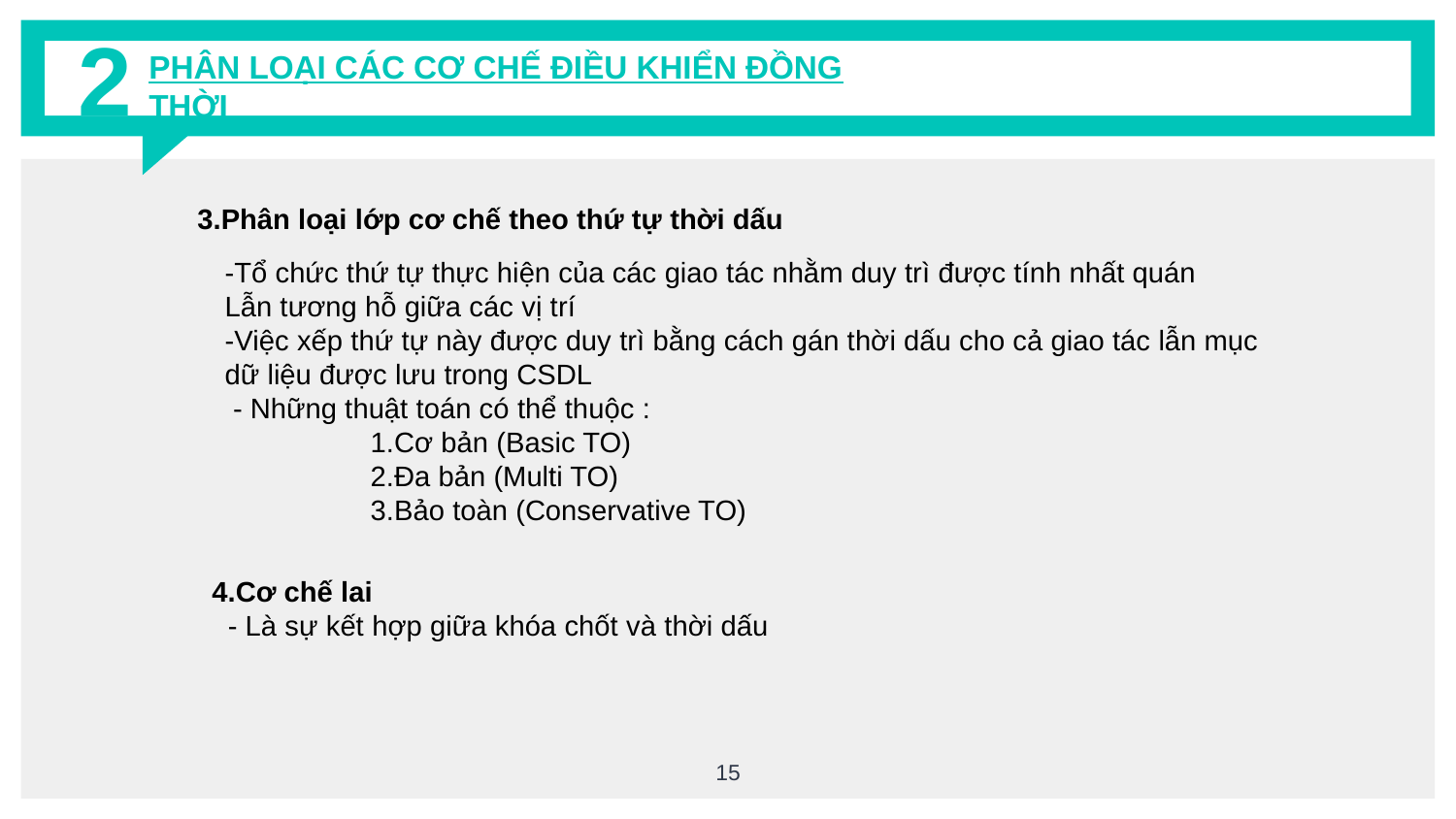

2
# PHÂN LOẠI CÁC CƠ CHẾ ĐIỀU KHIỂN ĐỒNG THỜI
3.Phân loại lớp cơ chế theo thứ tự thời dấu
-Tổ chức thứ tự thực hiện của các giao tác nhằm duy trì được tính nhất quán
Lẫn tương hỗ giữa các vị trí
-Việc xếp thứ tự này được duy trì bằng cách gán thời dấu cho cả giao tác lẫn mục
dữ liệu được lưu trong CSDL
 - Những thuật toán có thể thuộc :
	1.Cơ bản (Basic TO)
	2.Đa bản (Multi TO)
	3.Bảo toàn (Conservative TO)
4.Cơ chế lai
  - Là sự kết hợp giữa khóa chốt và thời dấu
15